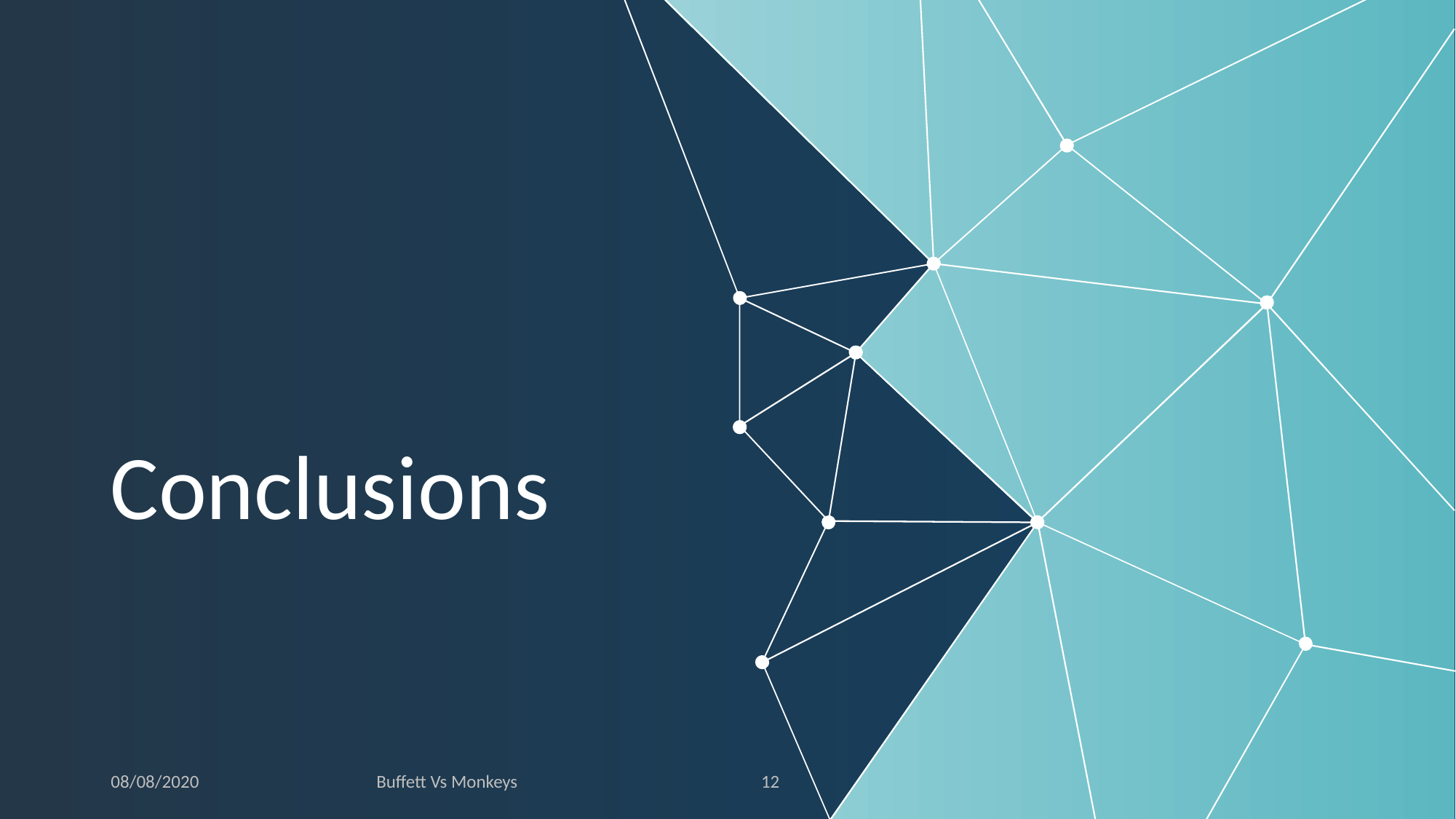

# Conclusions
08/08/2020
Buffett Vs Monkeys
12